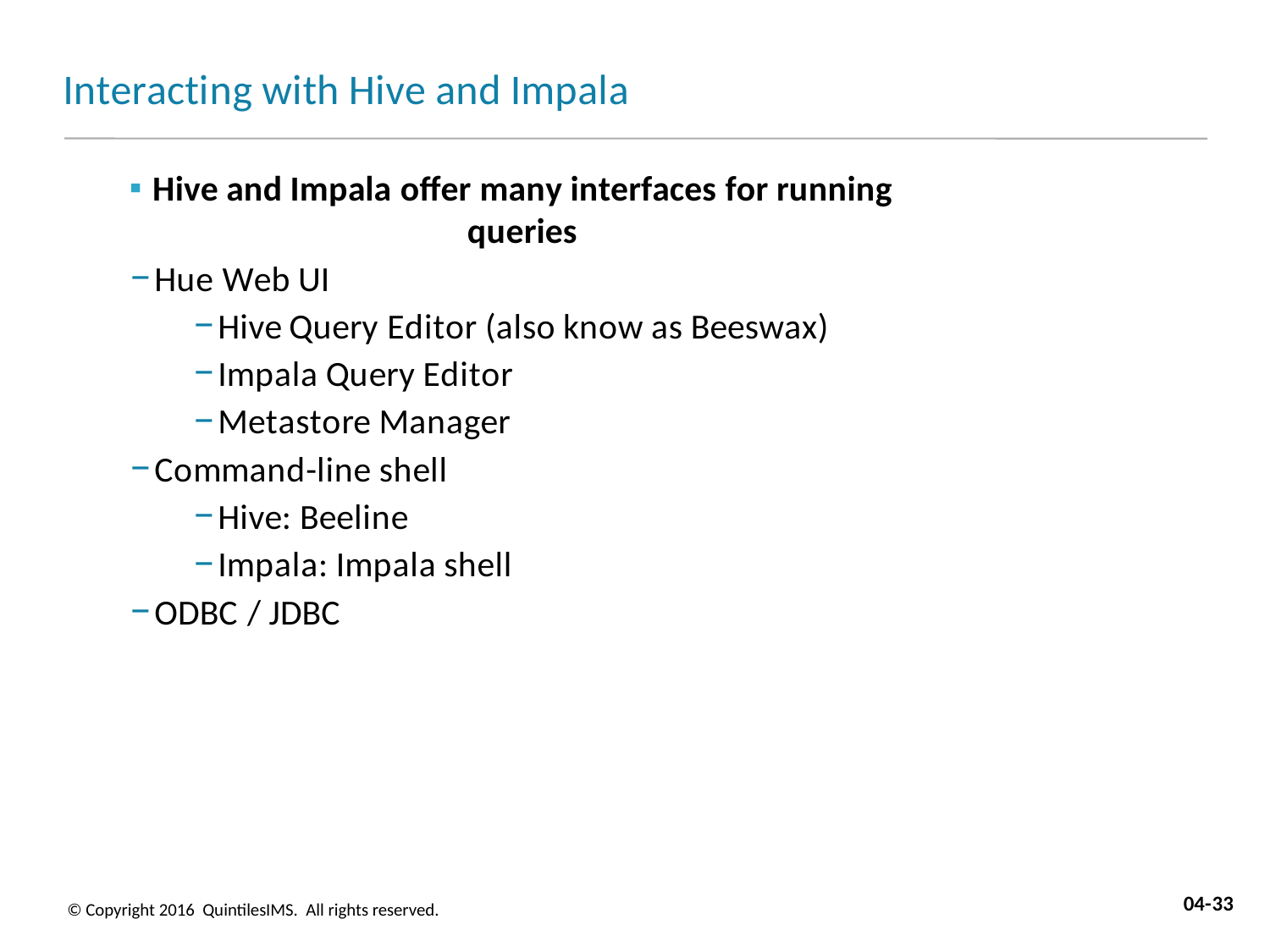

# Interacting with Hive and Impala
Hive and Impala offer many interfaces for running queries
Hue Web UI
Hive Query Editor (also know as Beeswax)
Impala Query Editor
Metastore Manager
Command-line shell
Hive: Beeline
Impala: Impala shell
ODBC / JDBC
04-33
© Copyright 2016  QuintilesIMS.  All rights reserved.